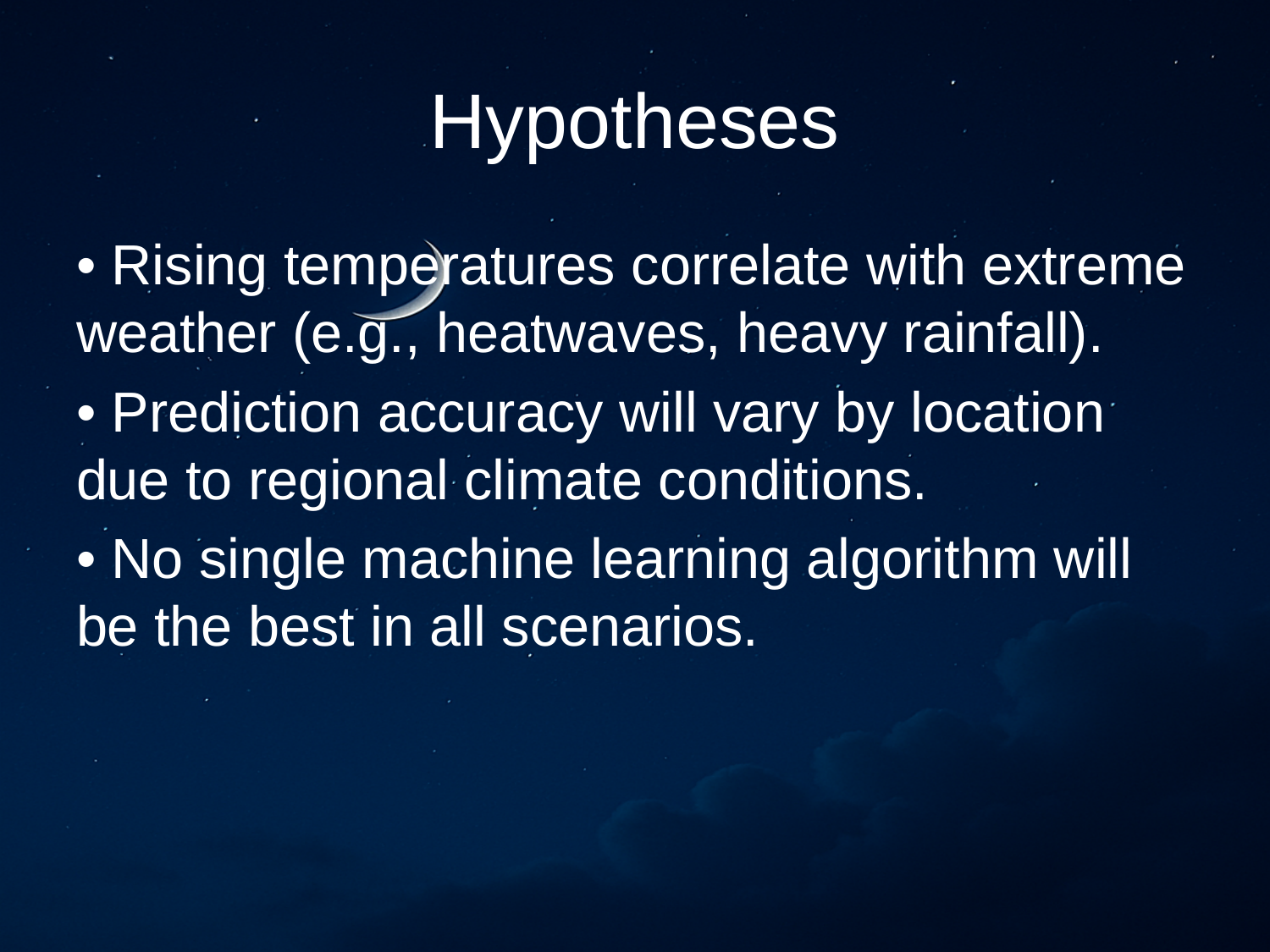

# Hypotheses
• Rising temperatures correlate with extreme weather (e.g., heatwaves, heavy rainfall).
• Prediction accuracy will vary by location due to regional climate conditions.
• No single machine learning algorithm will be the best in all scenarios.